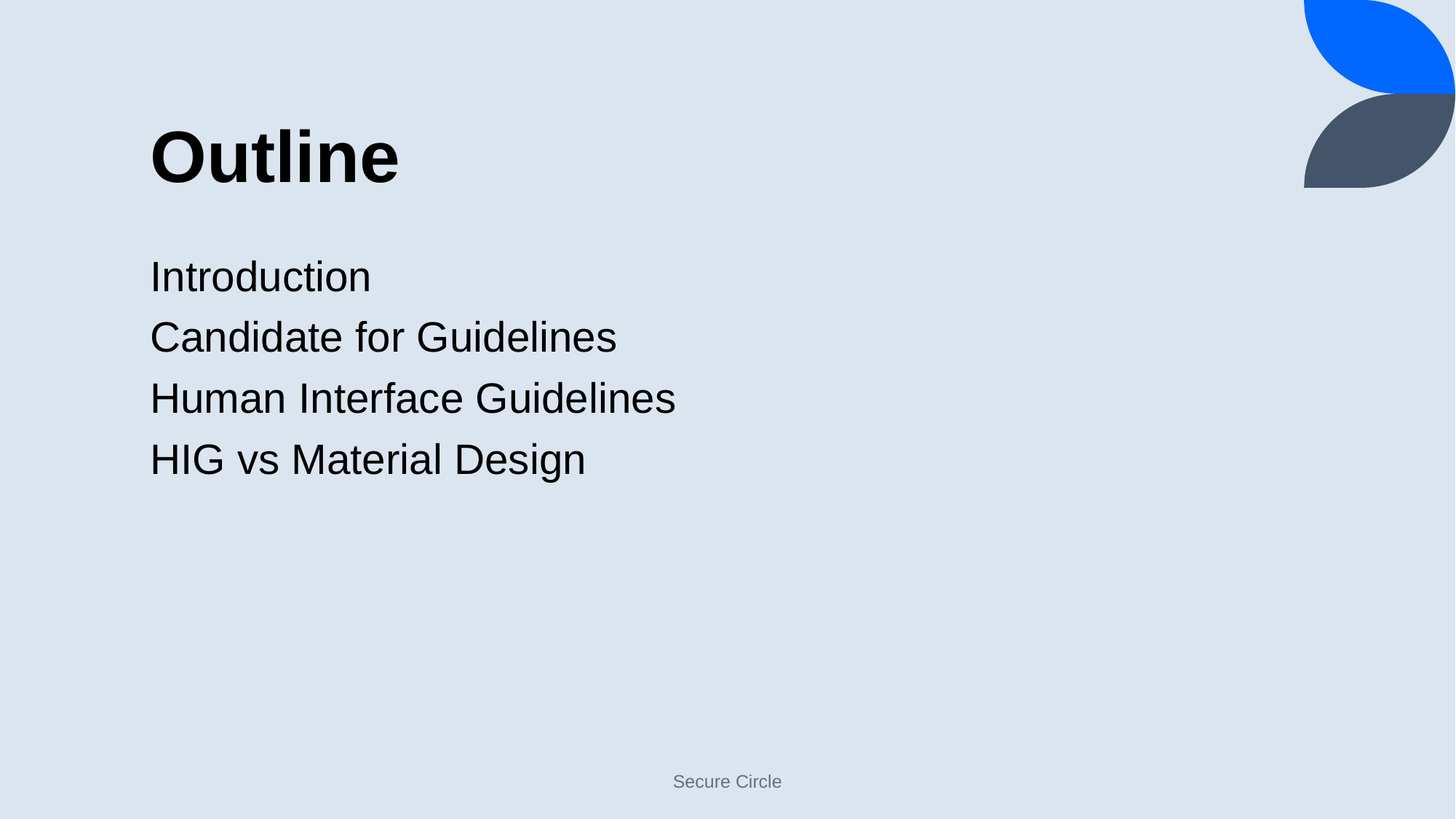

# Outline
Introduction
Candidate for Guidelines
Human Interface Guidelines
HIG vs Material Design

Secure Circle
2